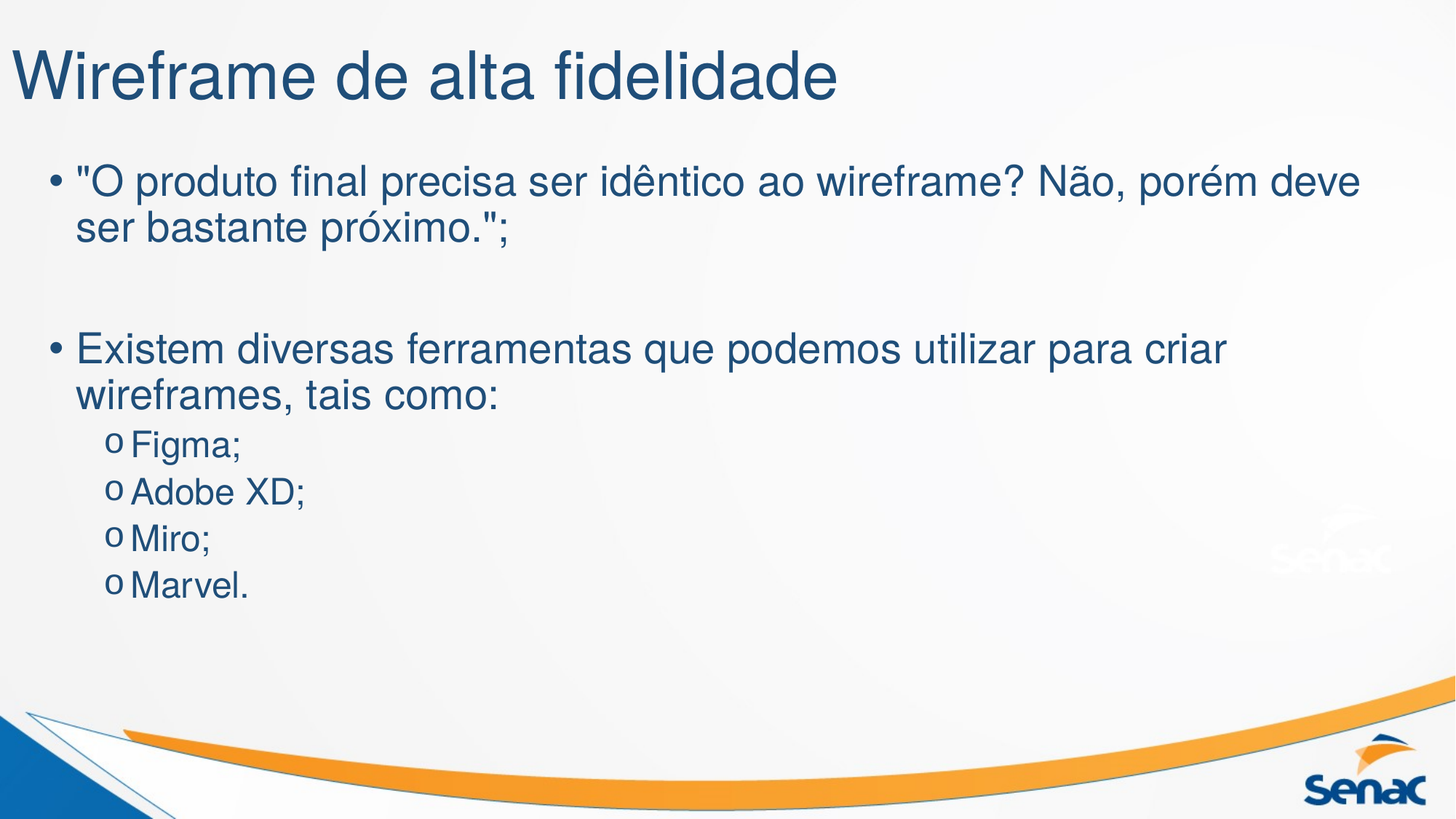

# Wireframe de alta fidelidade
"O produto final precisa ser idêntico ao wireframe? Não, porém deve ser bastante próximo.";

Existem diversas ferramentas que podemos utilizar para criar wireframes, tais como:
Figma;
Adobe XD;
Miro;
Marvel.